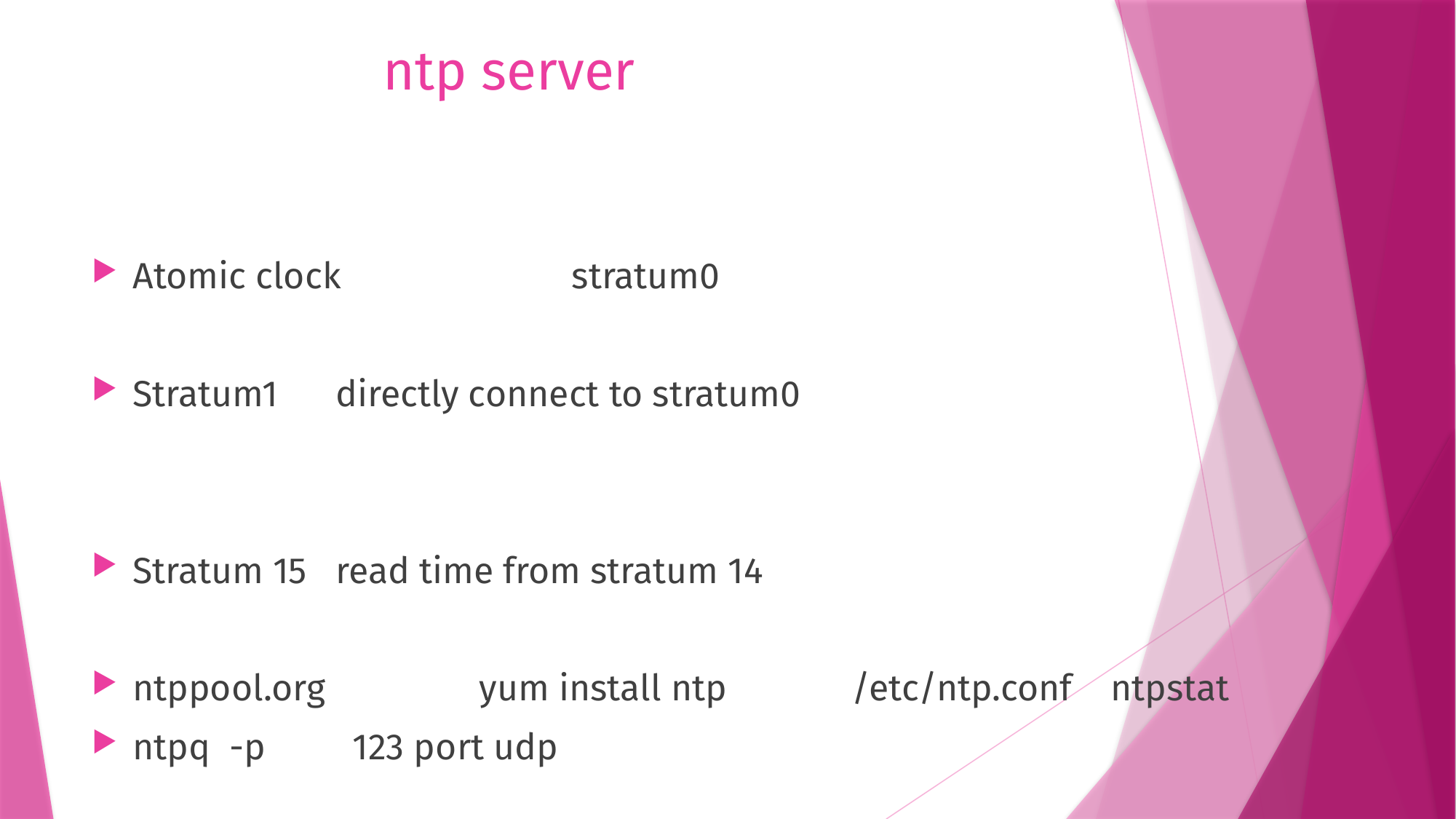

# ntp server
Atomic clock                        stratum0

Stratum1      directly connect to stratum0

Stratum 15   read time from stratum 14

ntppool.org                yum install ntp             /etc/ntp.conf    ntpstat
ntpq  -p         123 port udp